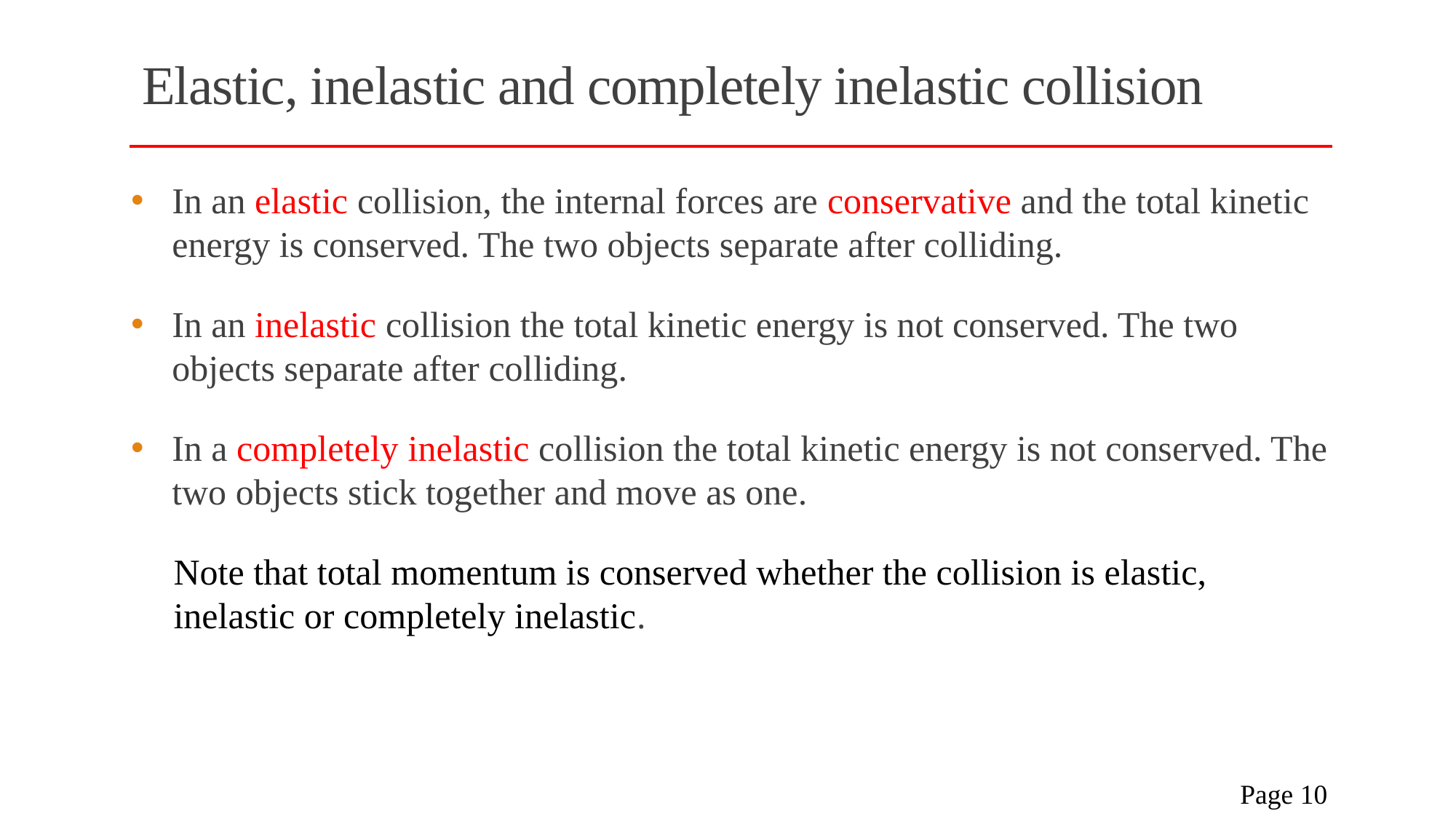

# Elastic, inelastic and completely inelastic collision
In an elastic collision, the internal forces are conservative and the total kinetic energy is conserved. The two objects separate after colliding.
In an inelastic collision the total kinetic energy is not conserved. The two objects separate after colliding.
In a completely inelastic collision the total kinetic energy is not conserved. The two objects stick together and move as one.
	Note that total momentum is conserved whether the collision is elastic, inelastic or completely inelastic.

 Page 10